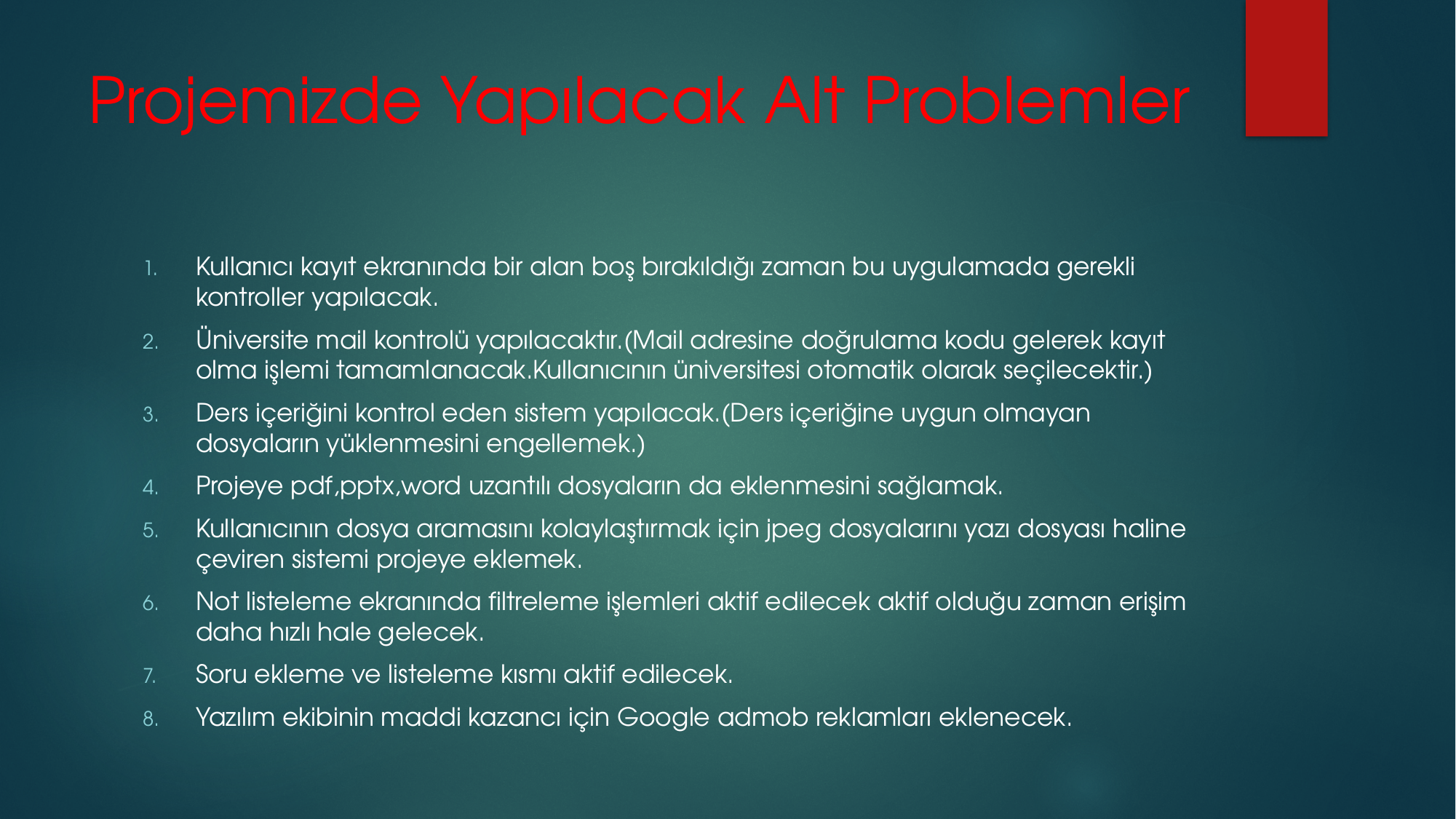

# Projemizde Yapılacak Alt Problemler
Kullanıcı kayıt ekranında bir alan boş bırakıldığı zaman bu uygulamada gerekli kontroller yapılacak.
Üniversite mail kontrolü yapılacaktır.(Mail adresine doğrulama kodu gelerek kayıt olma işlemi tamamlanacak.Kullanıcının üniversitesi otomatik olarak seçilecektir.)
Ders içeriğini kontrol eden sistem yapılacak.(Ders içeriğine uygun olmayan dosyaların yüklenmesini engellemek.)
Projeye pdf,pptx,word uzantılı dosyaların da eklenmesini sağlamak.
Kullanıcının dosya aramasını kolaylaştırmak için jpeg dosyalarını yazı dosyası haline çeviren sistemi projeye eklemek.
Not listeleme ekranında filtreleme işlemleri aktif edilecek aktif olduğu zaman erişim daha hızlı hale gelecek.
Soru ekleme ve listeleme kısmı aktif edilecek.
Yazılım ekibinin maddi kazancı için Google admob reklamları eklenecek.